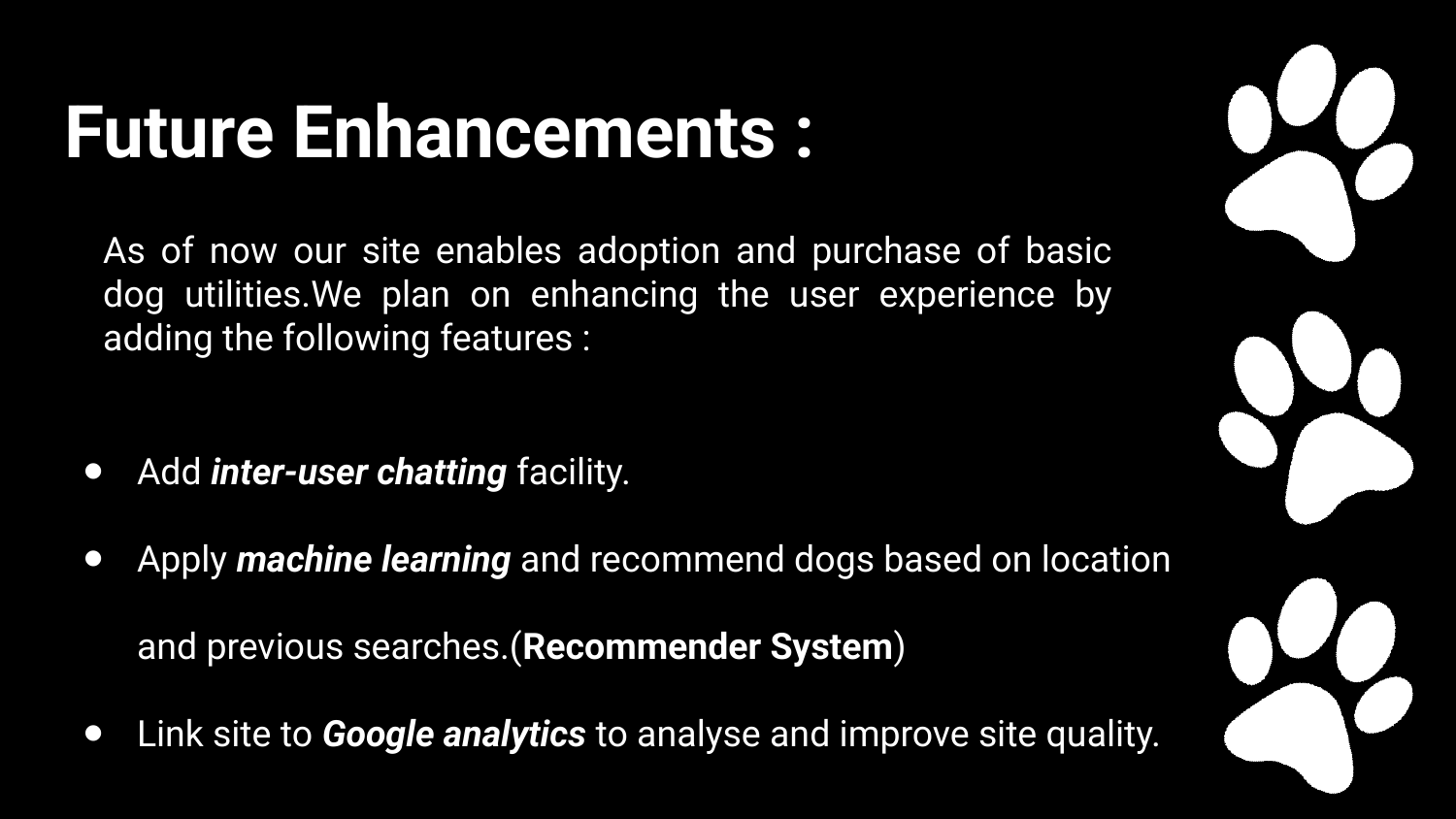

# Future Enhancements :
As of now our site enables adoption and purchase of basic dog utilities.We plan on enhancing the user experience by adding the following features :
Add inter-user chatting facility.
Apply machine learning and recommend dogs based on location and previous searches.(Recommender System)
Link site to Google analytics to analyse and improve site quality.
7